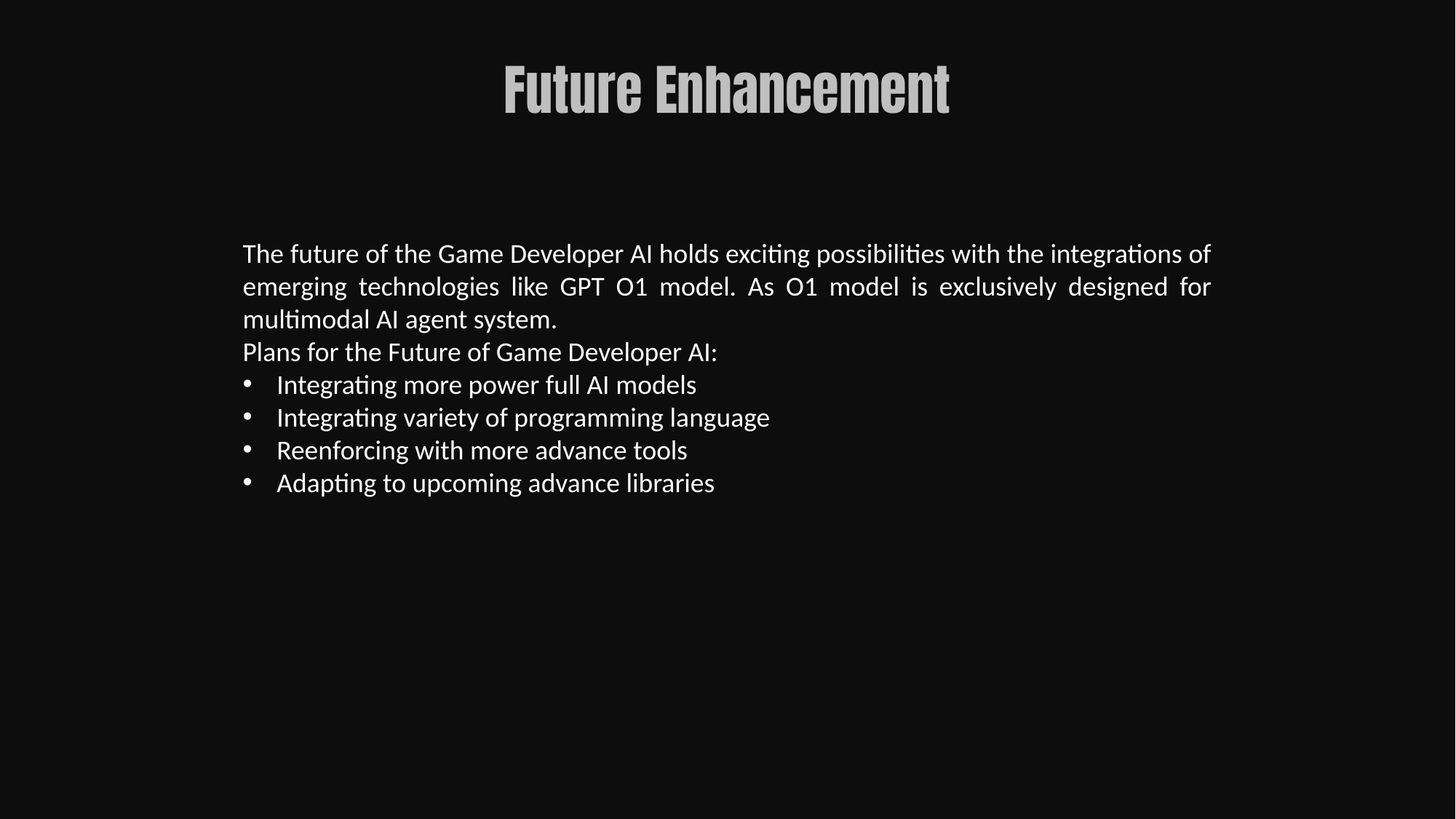

Future Enhancement
The future of the Game Developer AI holds exciting possibilities with the integrations of emerging technologies like GPT O1 model. As O1 model is exclusively designed for multimodal AI agent system.
Plans for the Future of Game Developer AI:
Integrating more power full AI models
Integrating variety of programming language
Reenforcing with more advance tools
Adapting to upcoming advance libraries
The implementation of AI agent system in game development brings significance benefits to both game developers and players across the globe. This comprehensive system streamlines various aspects of AI agent system using crewai like rapid ideations, debugging and code generation. Thus by developing this AI system we have learned various aspects of the crewai framework.